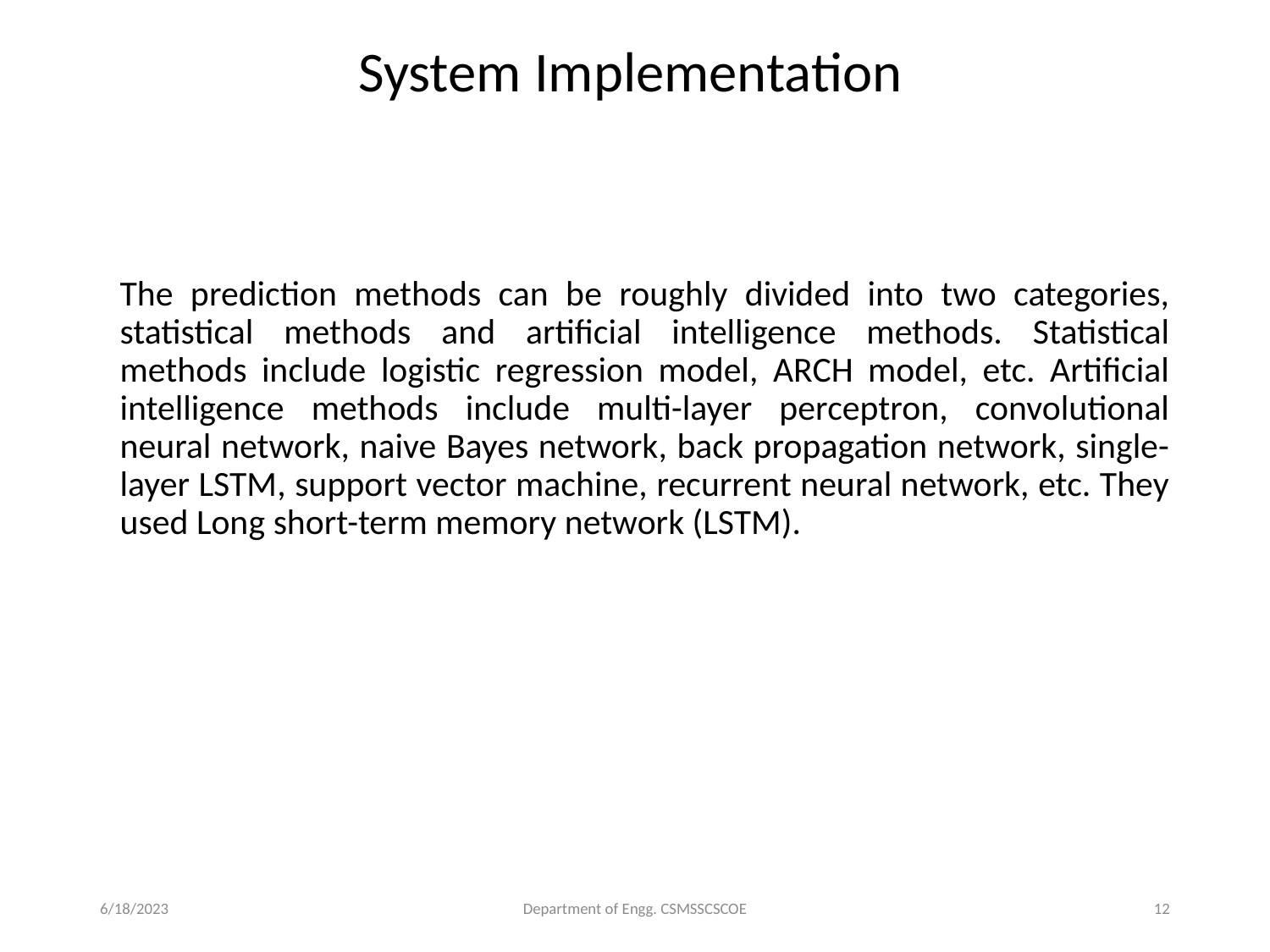

# System Implementation
The prediction methods can be roughly divided into two categories, statistical methods and artificial intelligence methods. Statistical methods include logistic regression model, ARCH model, etc. Artificial intelligence methods include multi-layer perceptron, convolutional neural network, naive Bayes network, back propagation network, single-layer LSTM, support vector machine, recurrent neural network, etc. They used Long short-term memory network (LSTM).

6/18/2023
Department of Engg. CSMSSCSCOE
12